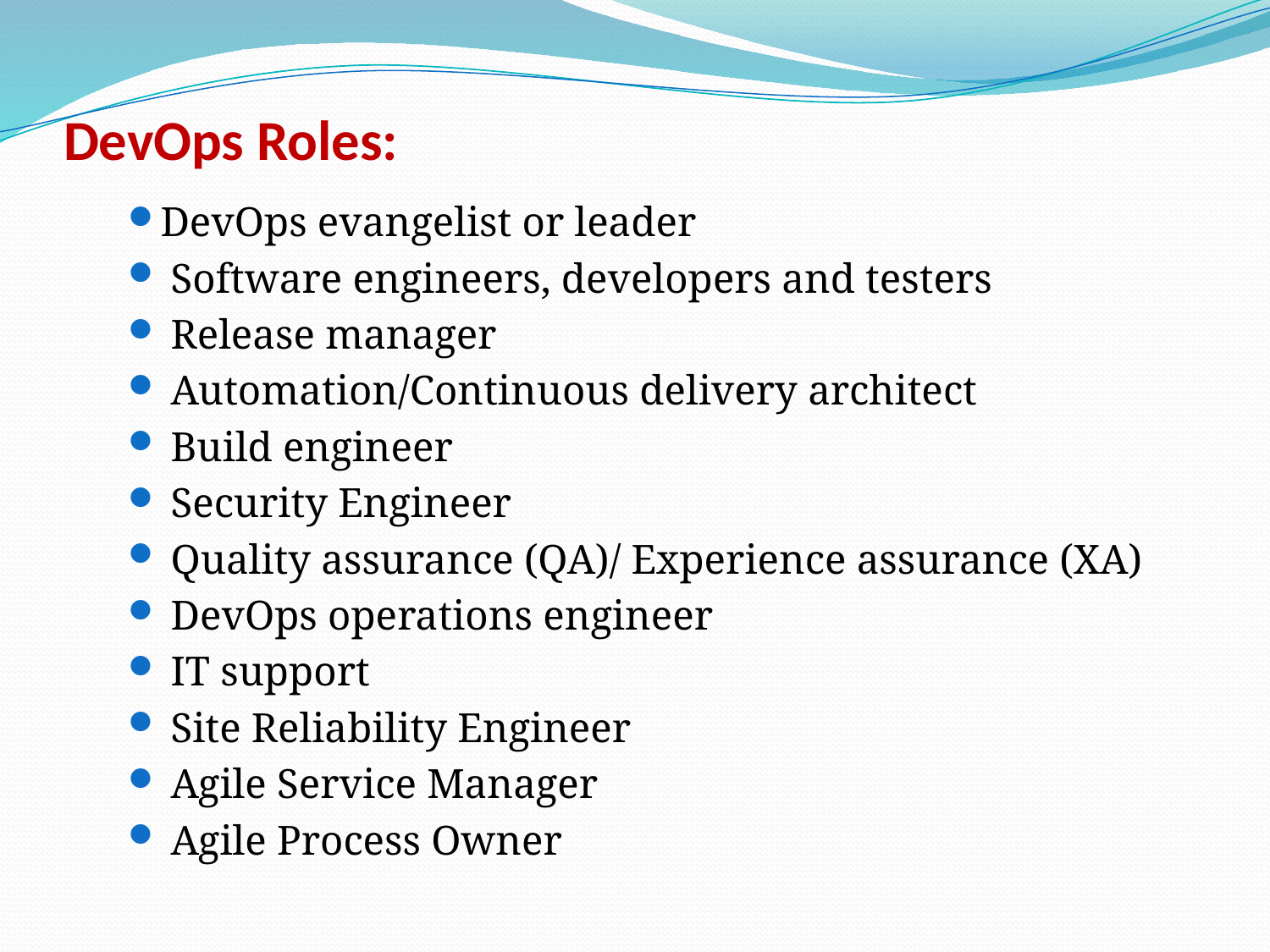

# DevOps Roles:
DevOps evangelist or leader
 Software engineers, developers and testers
 Release manager
 Automation/Continuous delivery architect
 Build engineer
 Security Engineer
 Quality assurance (QA)/ Experience assurance (XA)
 DevOps operations engineer
 IT support
 Site Reliability Engineer
 Agile Service Manager
 Agile Process Owner